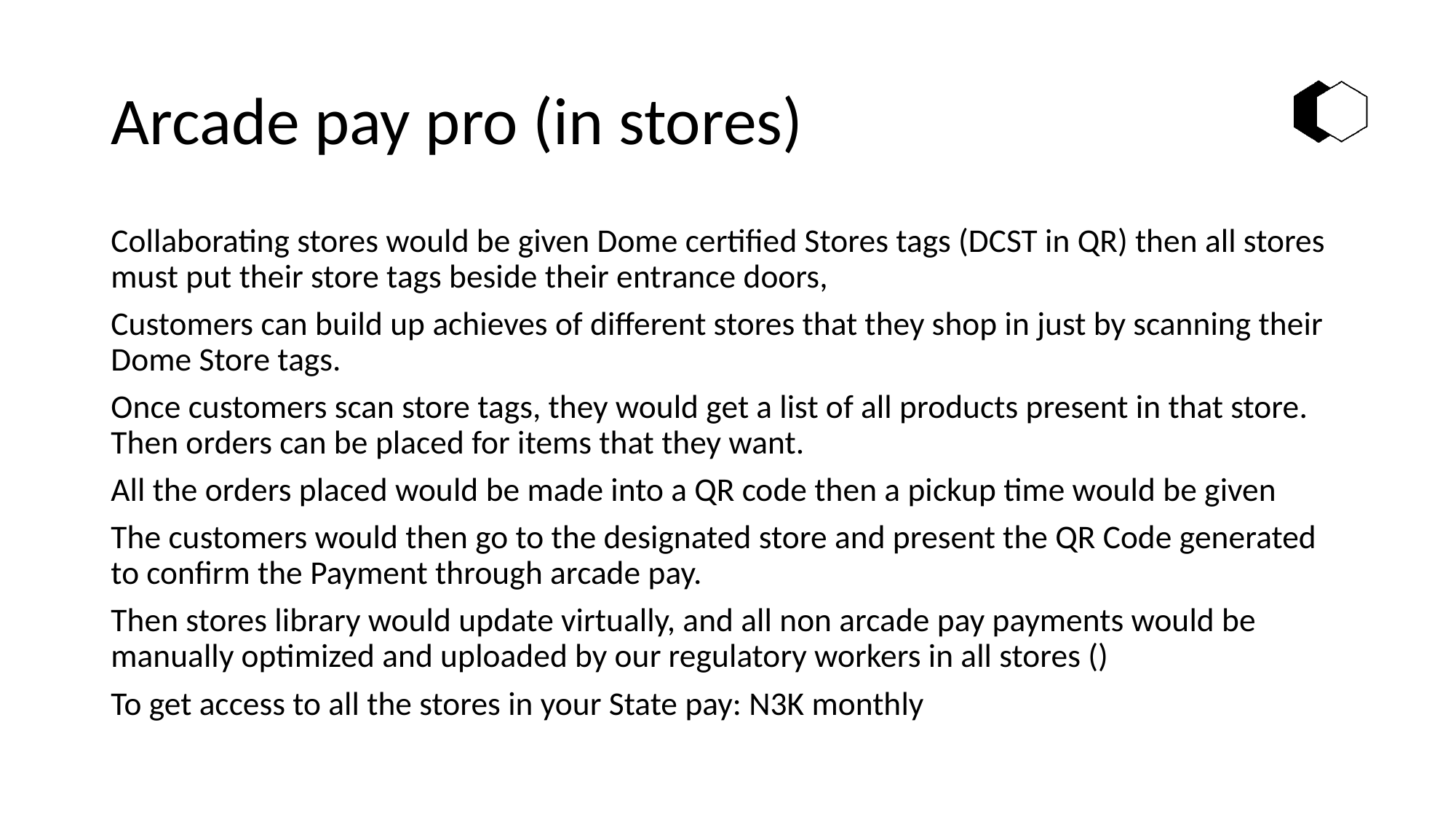

# Arcade pay pro (in stores)
Collaborating stores would be given Dome certified Stores tags (DCST in QR) then all stores must put their store tags beside their entrance doors,
Customers can build up achieves of different stores that they shop in just by scanning their Dome Store tags.
Once customers scan store tags, they would get a list of all products present in that store. Then orders can be placed for items that they want.
All the orders placed would be made into a QR code then a pickup time would be given
The customers would then go to the designated store and present the QR Code generated to confirm the Payment through arcade pay.
Then stores library would update virtually, and all non arcade pay payments would be manually optimized and uploaded by our regulatory workers in all stores ()
To get access to all the stores in your State pay: N3K monthly